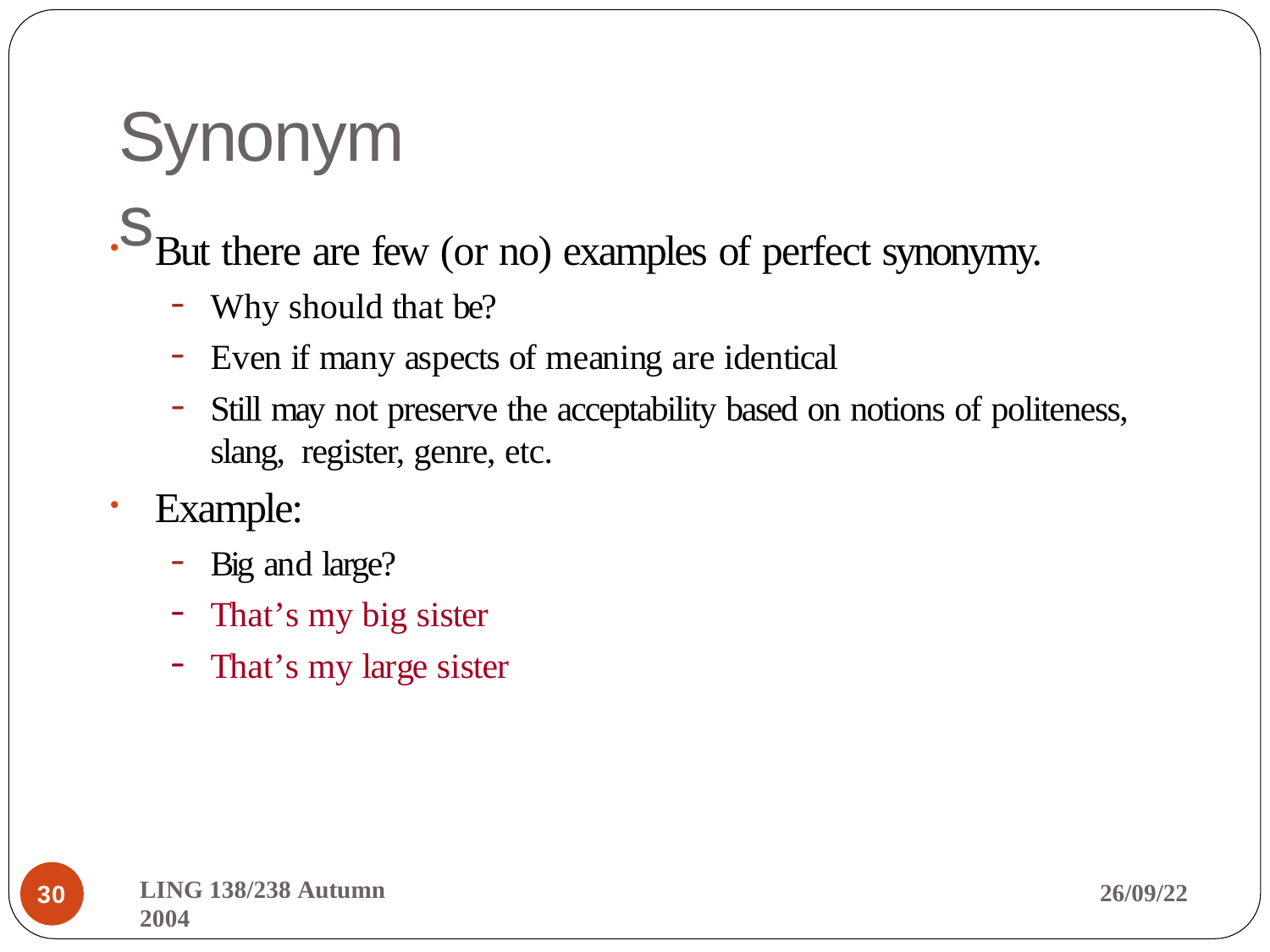

# Synonyms
But there are few (or no) examples of perfect synonymy.
Why should that be?
Even if many aspects of meaning are identical
Still may not preserve the acceptability based on notions of politeness, slang,  register, genre, etc.
Example:
Big and large?
That’s my big sister
That’s my large sister

LING 138/238 Autumn 2004
26/09/22
30